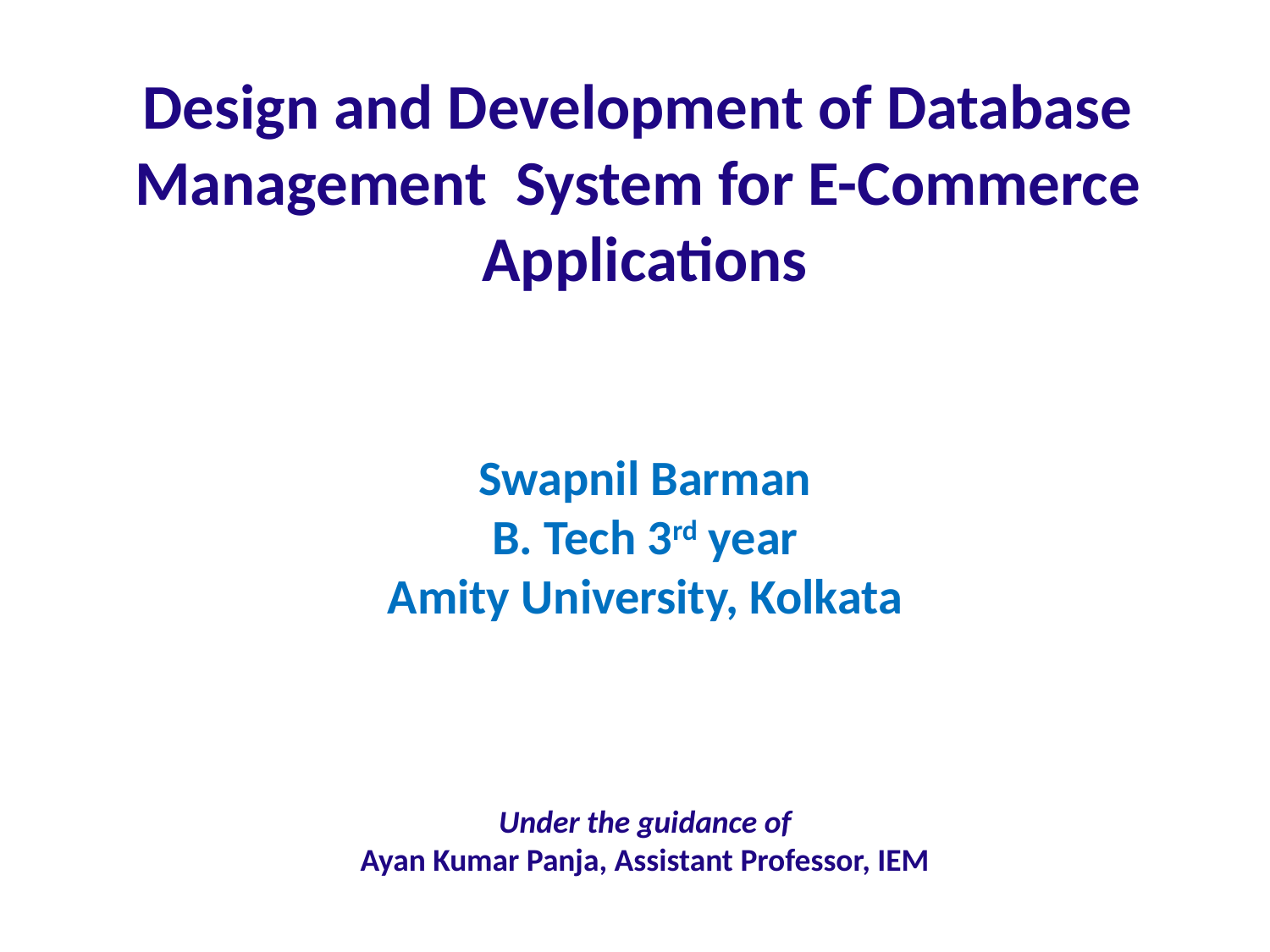

Design and Development of Database
Management  System for E-Commerce
Applications

Swapnil Barman
B. Tech 3rd year
Amity University, Kolkata

Under the guidance of
Ayan Kumar Panja, Assistant Professor, IEM